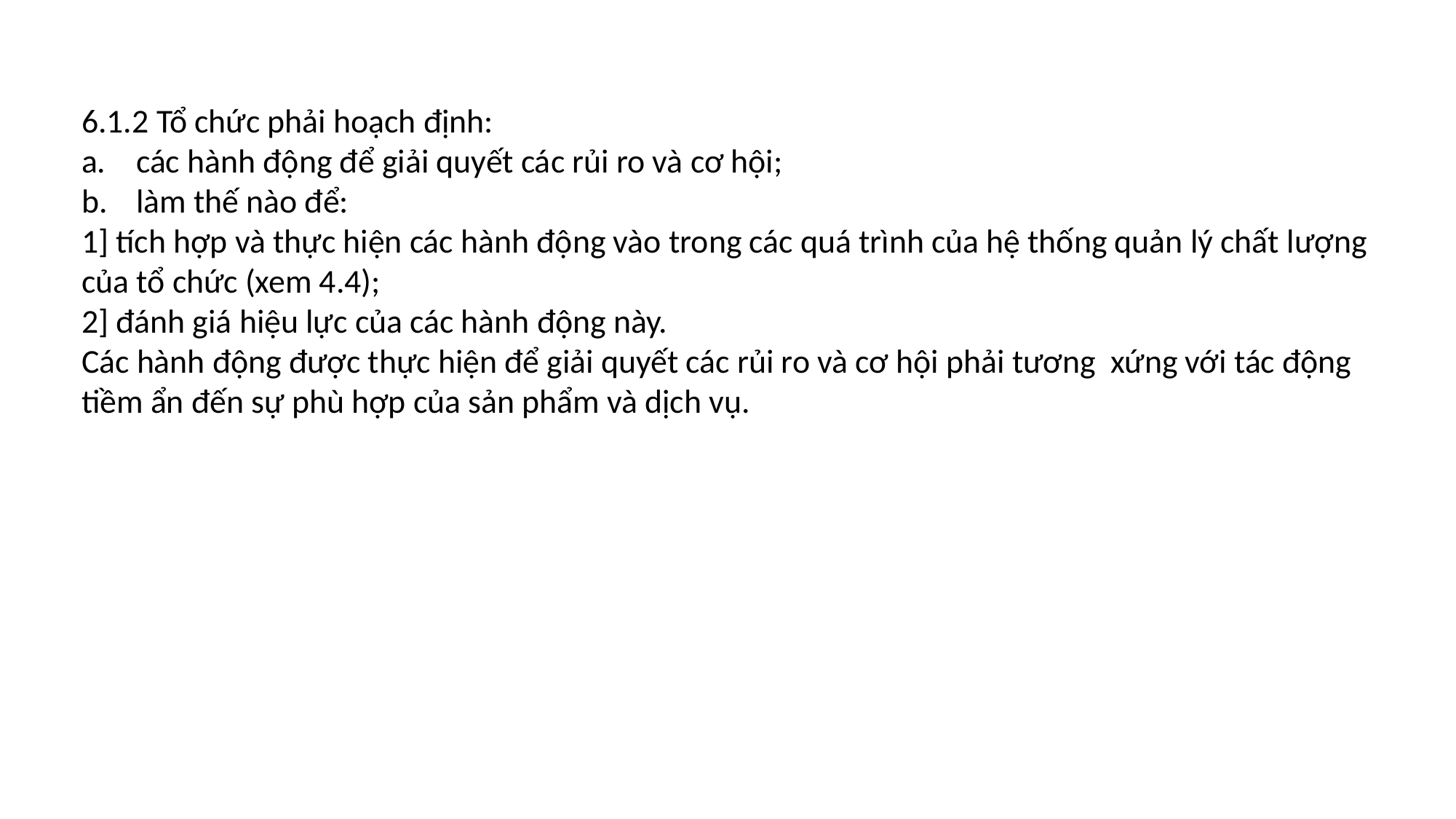

6.1.2 Tổ chức phải hoạch định:
các hành động để giải quyết các rủi ro và cơ hội;
làm thế nào để:
1] tích hợp và thực hiện các hành động vào trong các quá trình của hệ thống quản lý chất lượng của tổ chức (xem 4.4);
2] đánh giá hiệu lực của các hành động này.
Các hành động được thực hiện để giải quyết các rủi ro và cơ hội phải tương  xứng với tác động tiềm ẩn đến sự phù hợp của sản phẩm và dịch vụ.